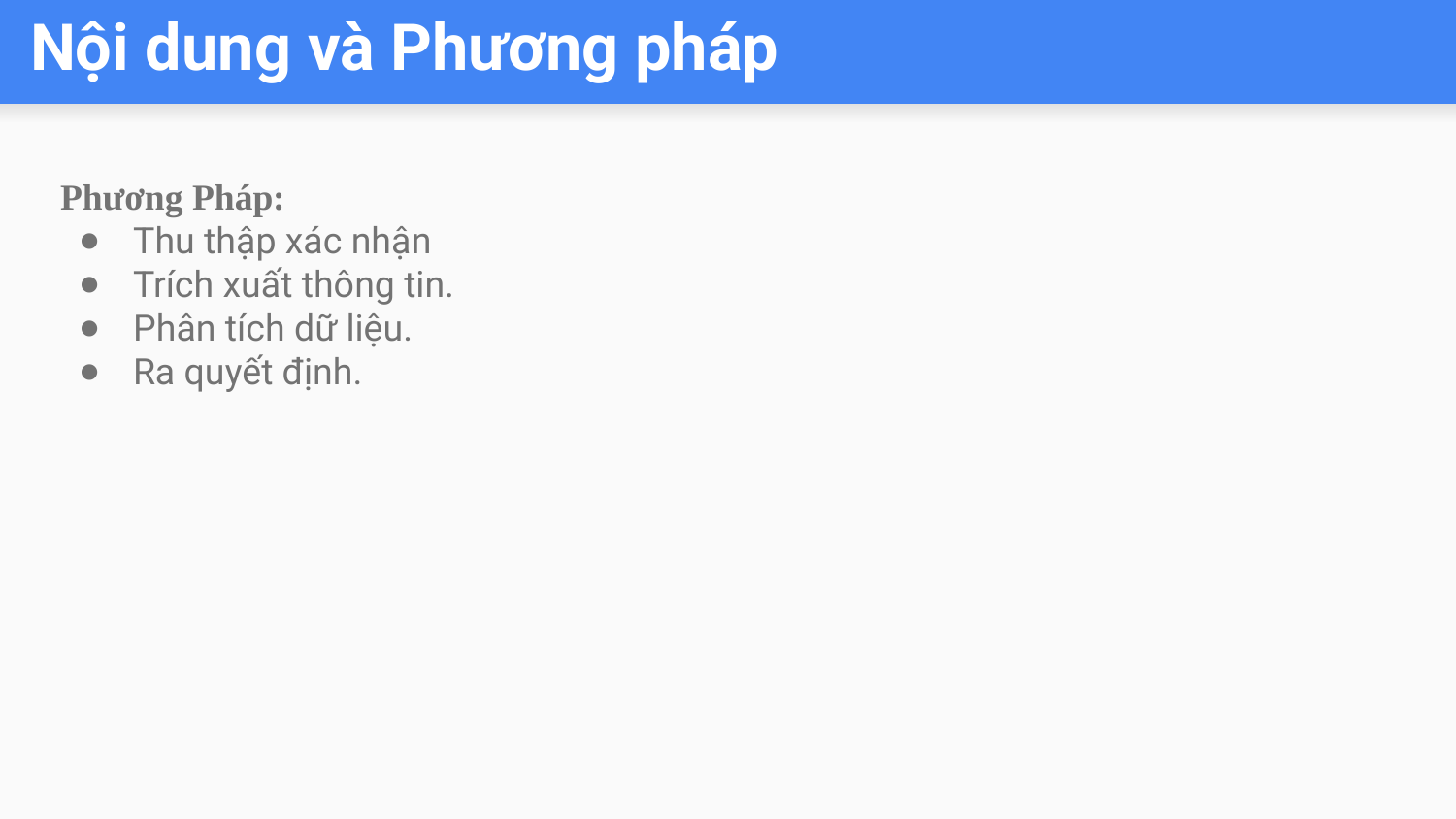

# Nội dung và Phương pháp

Phương Pháp:
Thu thập xác nhận
Trích xuất thông tin.
Phân tích dữ liệu.
Ra quyết định.